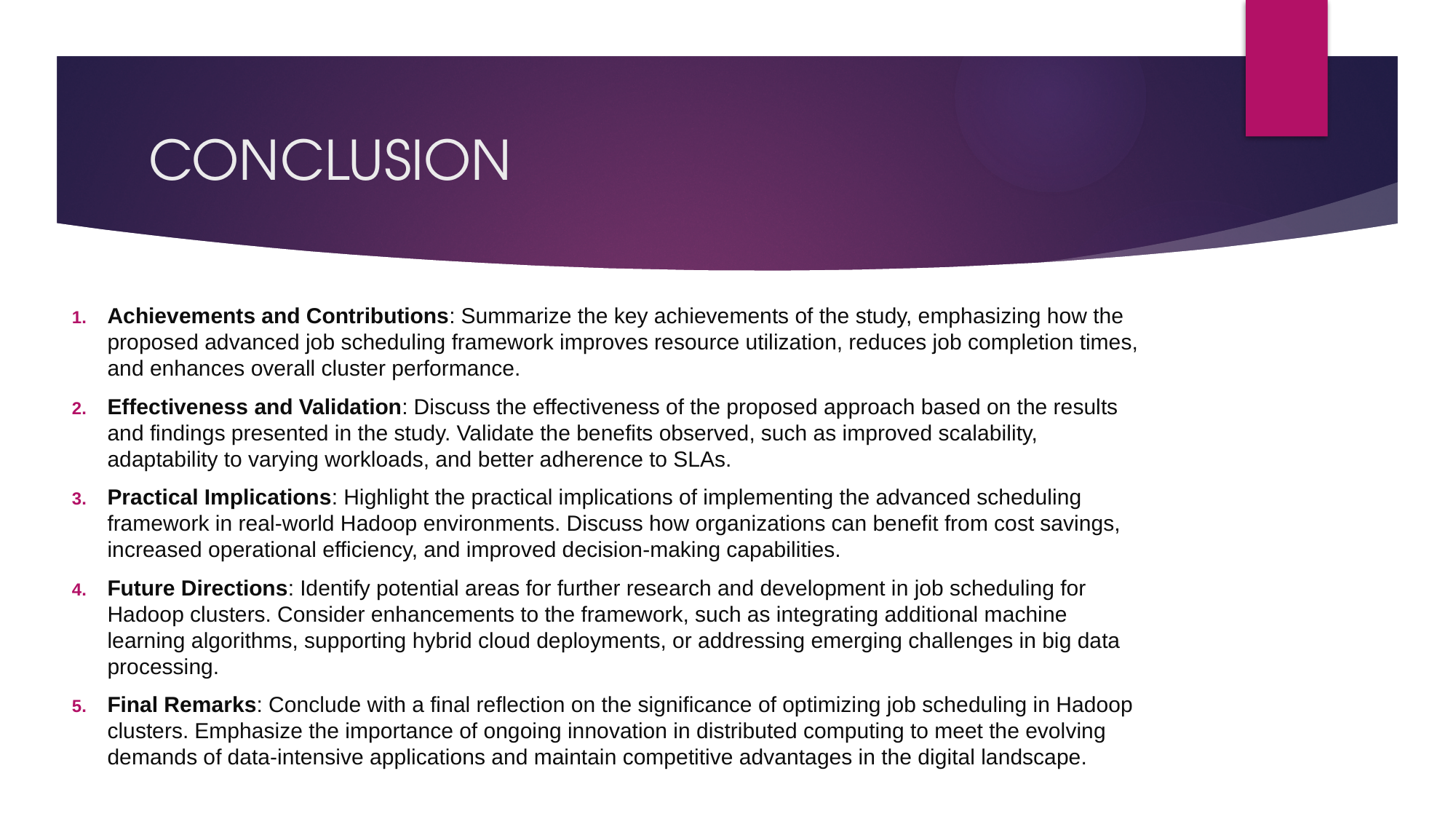

# CONCLUSION
Achievements and Contributions: Summarize the key achievements of the study, emphasizing how the proposed advanced job scheduling framework improves resource utilization, reduces job completion times, and enhances overall cluster performance.
Effectiveness and Validation: Discuss the effectiveness of the proposed approach based on the results and findings presented in the study. Validate the benefits observed, such as improved scalability, adaptability to varying workloads, and better adherence to SLAs.
Practical Implications: Highlight the practical implications of implementing the advanced scheduling framework in real-world Hadoop environments. Discuss how organizations can benefit from cost savings, increased operational efficiency, and improved decision-making capabilities.
Future Directions: Identify potential areas for further research and development in job scheduling for Hadoop clusters. Consider enhancements to the framework, such as integrating additional machine learning algorithms, supporting hybrid cloud deployments, or addressing emerging challenges in big data processing.
Final Remarks: Conclude with a final reflection on the significance of optimizing job scheduling in Hadoop clusters. Emphasize the importance of ongoing innovation in distributed computing to meet the evolving demands of data-intensive applications and maintain competitive advantages in the digital landscape.